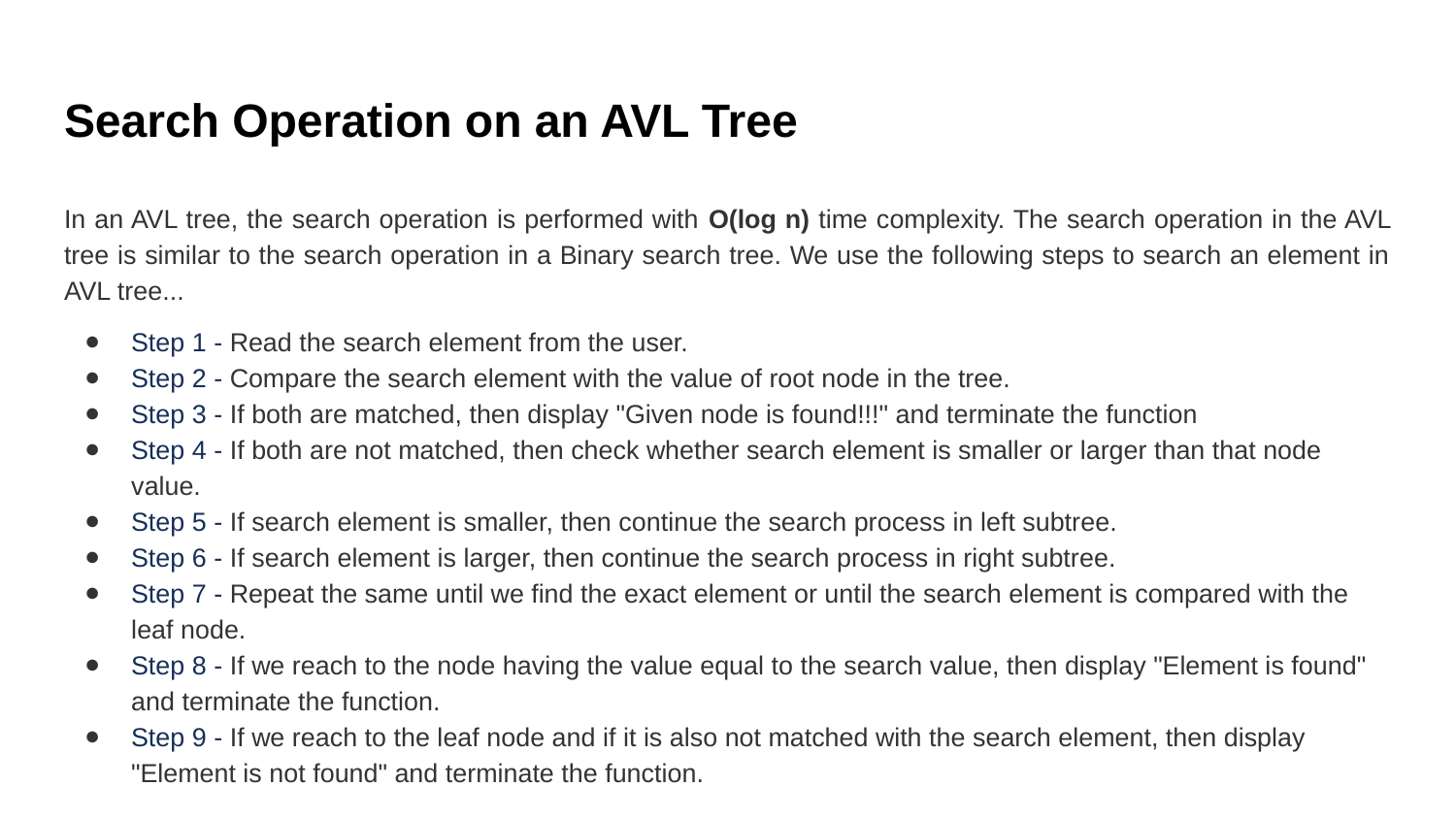

# Search Operation on an AVL Tree
In an AVL tree, the search operation is performed with O(log n) time complexity. The search operation in the AVL tree is similar to the search operation in a Binary search tree. We use the following steps to search an element in AVL tree...
Step 1 - Read the search element from the user.
Step 2 - Compare the search element with the value of root node in the tree.
Step 3 - If both are matched, then display "Given node is found!!!" and terminate the function
Step 4 - If both are not matched, then check whether search element is smaller or larger than that node value.
Step 5 - If search element is smaller, then continue the search process in left subtree.
Step 6 - If search element is larger, then continue the search process in right subtree.
Step 7 - Repeat the same until we find the exact element or until the search element is compared with the leaf node.
Step 8 - If we reach to the node having the value equal to the search value, then display "Element is found" and terminate the function.
Step 9 - If we reach to the leaf node and if it is also not matched with the search element, then display "Element is not found" and terminate the function.